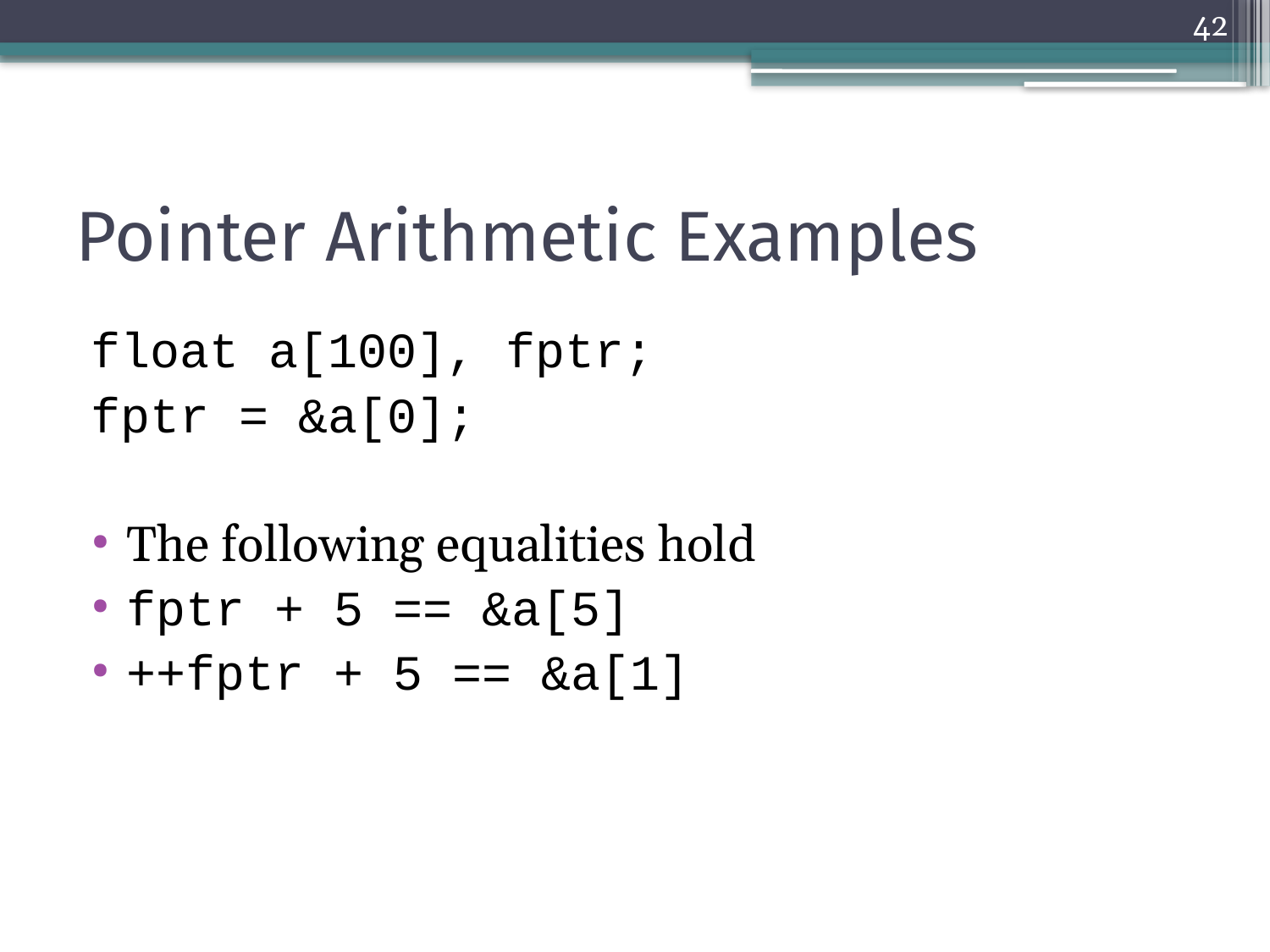

42
# Pointer Arithmetic Examples
float a[100], fptr;
fptr = &a[0];

The following equalities hold
fptr + 5 == &a[5]
++fptr + 5 == &a[1]